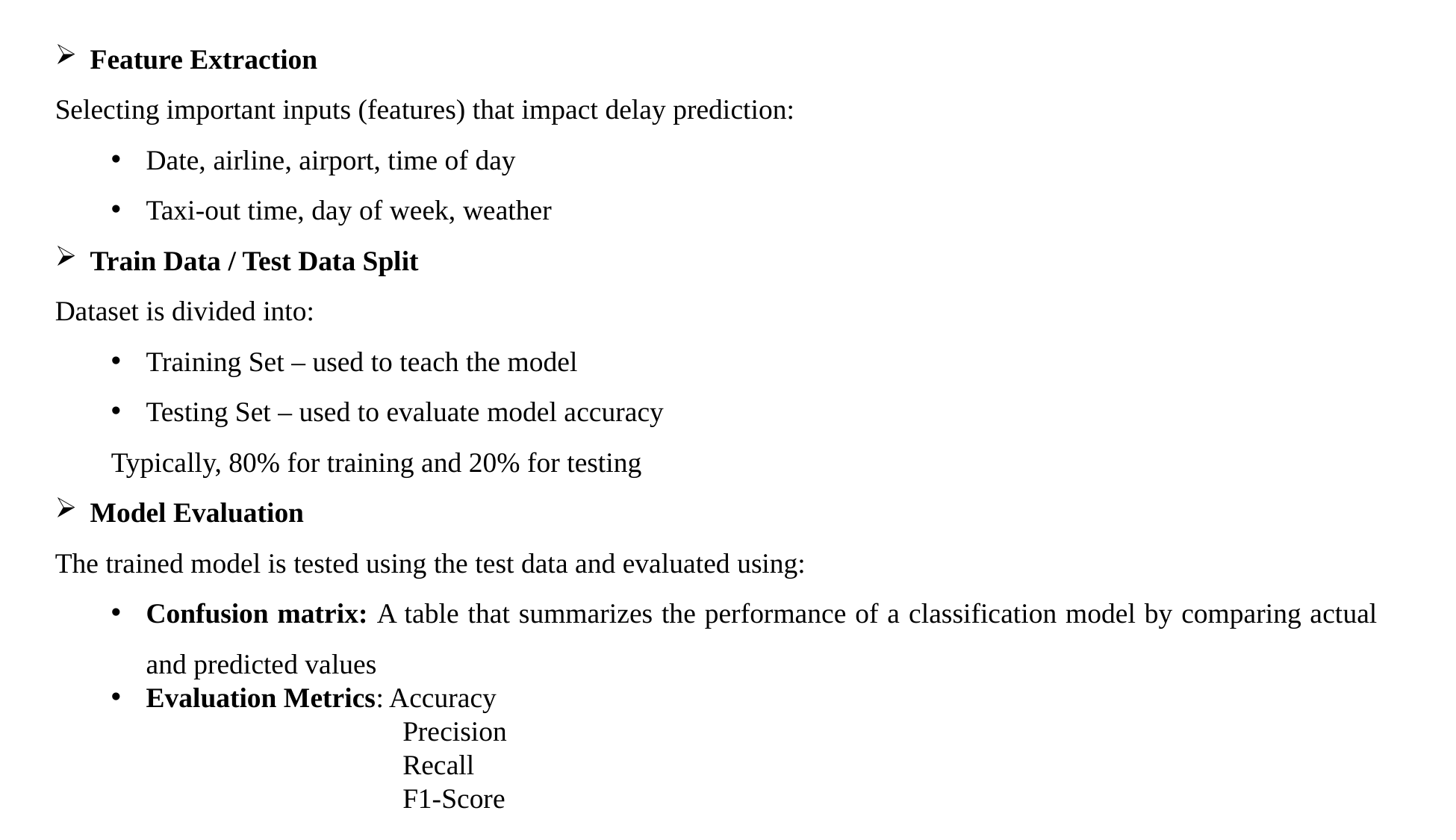

Feature Extraction
Selecting important inputs (features) that impact delay prediction:
Date, airline, airport, time of day
Taxi-out time, day of week, weather
Train Data / Test Data Split
Dataset is divided into:
Training Set – used to teach the model
Testing Set – used to evaluate model accuracy
Typically, 80% for training and 20% for testing
Model Evaluation
The trained model is tested using the test data and evaluated using:
Confusion matrix: A table that summarizes the performance of a classification model by comparing actual and predicted values
Evaluation Metrics: Accuracy
                                                 Precision
                                                 Recall
                                                 F1-Score